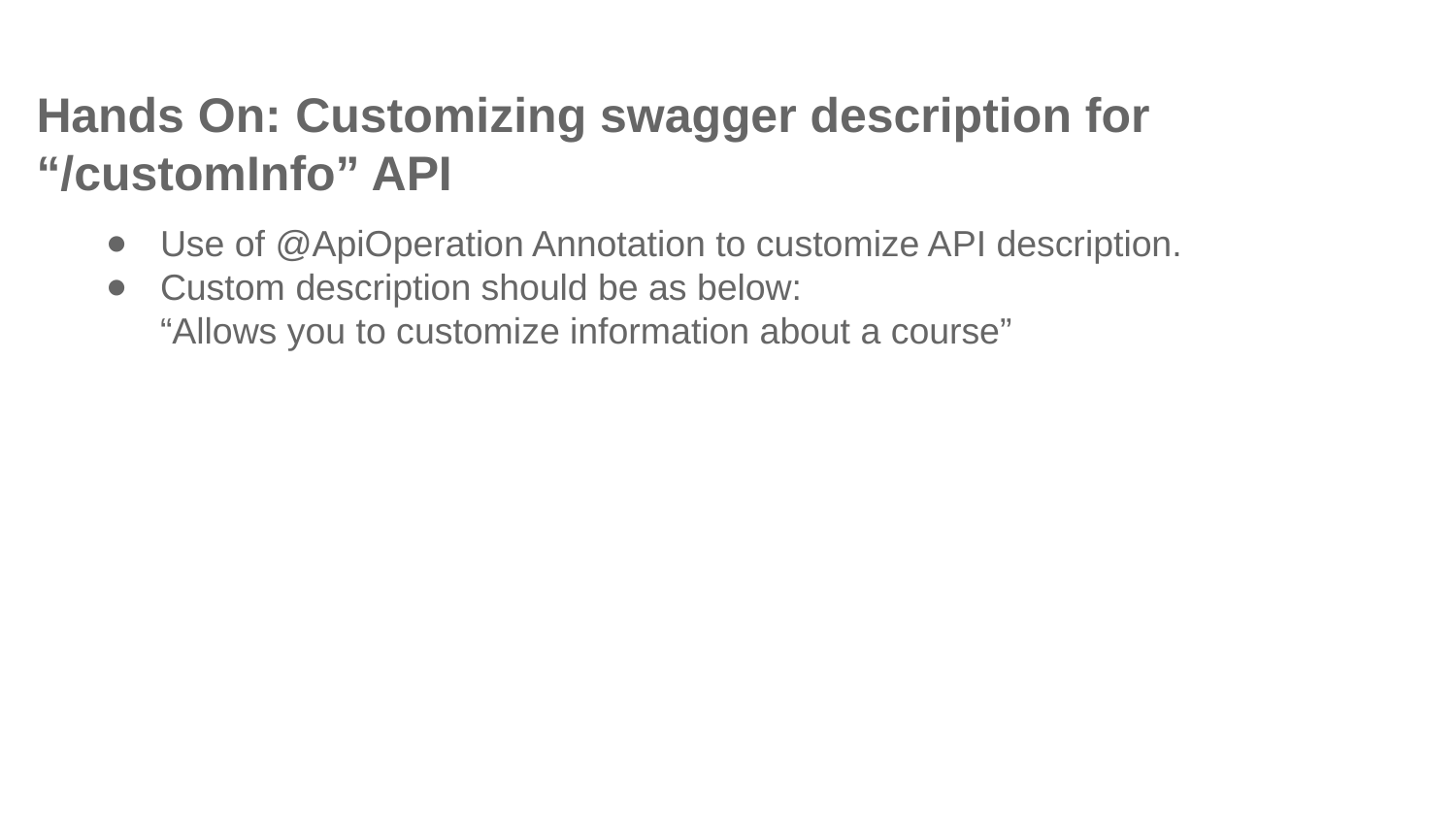

# Hands On: Customizing swagger description for “/customInfo” API
Use of @ApiOperation Annotation to customize API description.
Custom description should be as below:
“Allows you to customize information about a course”